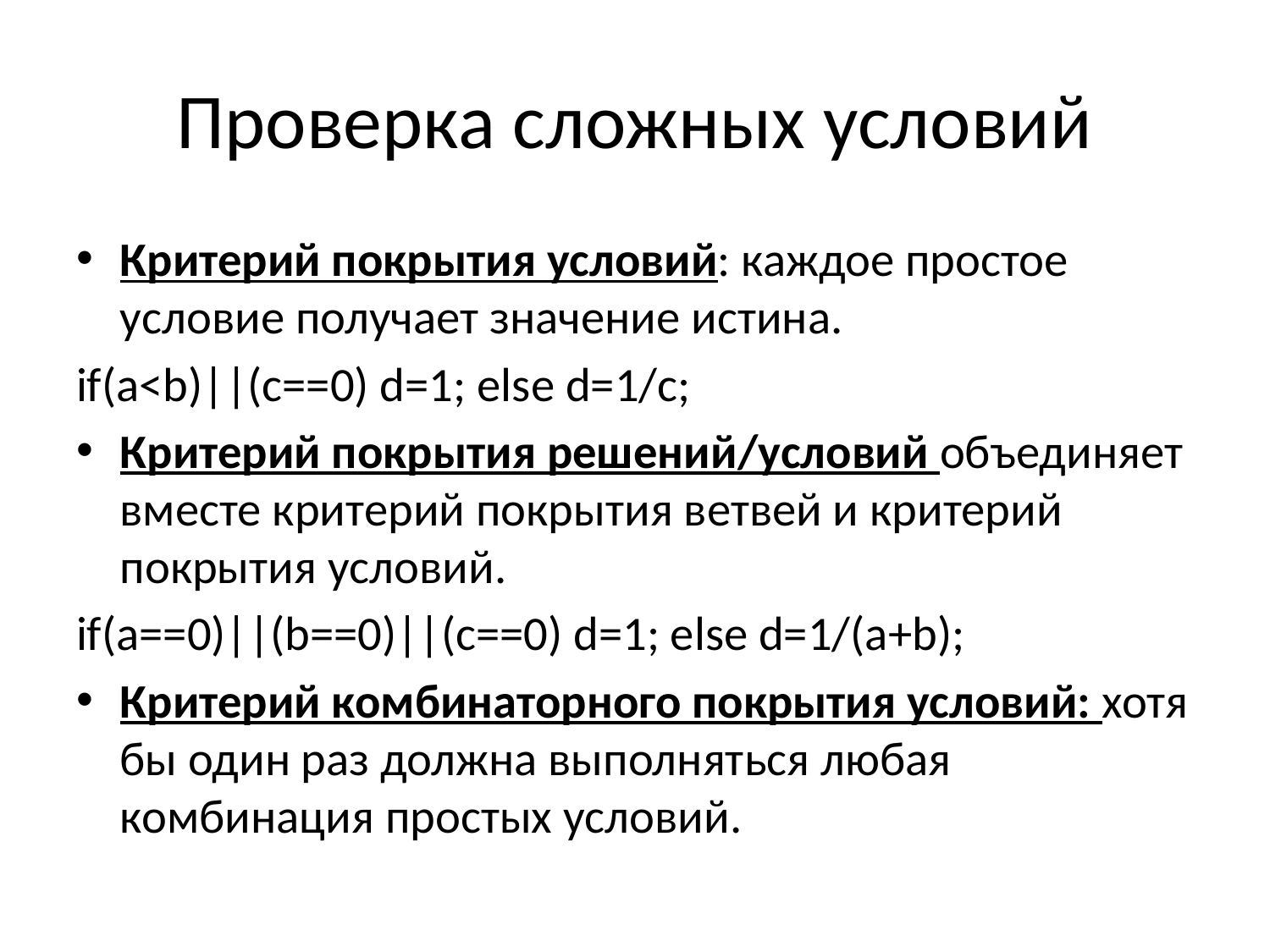

# Проверка сложных условий
Критерий покрытия условий: каждое простое условие получает значение истина.
if(a<b)||(c==0) d=1; else d=1/c;
Критерий покрытия решений/условий объединяет вместе критерий покрытия ветвей и критерий покрытия условий.
if(a==0)||(b==0)||(c==0) d=1; else d=1/(a+b);
Критерий комбинаторного покрытия условий: хотя бы один раз должна выполняться любая комбинация простых условий.